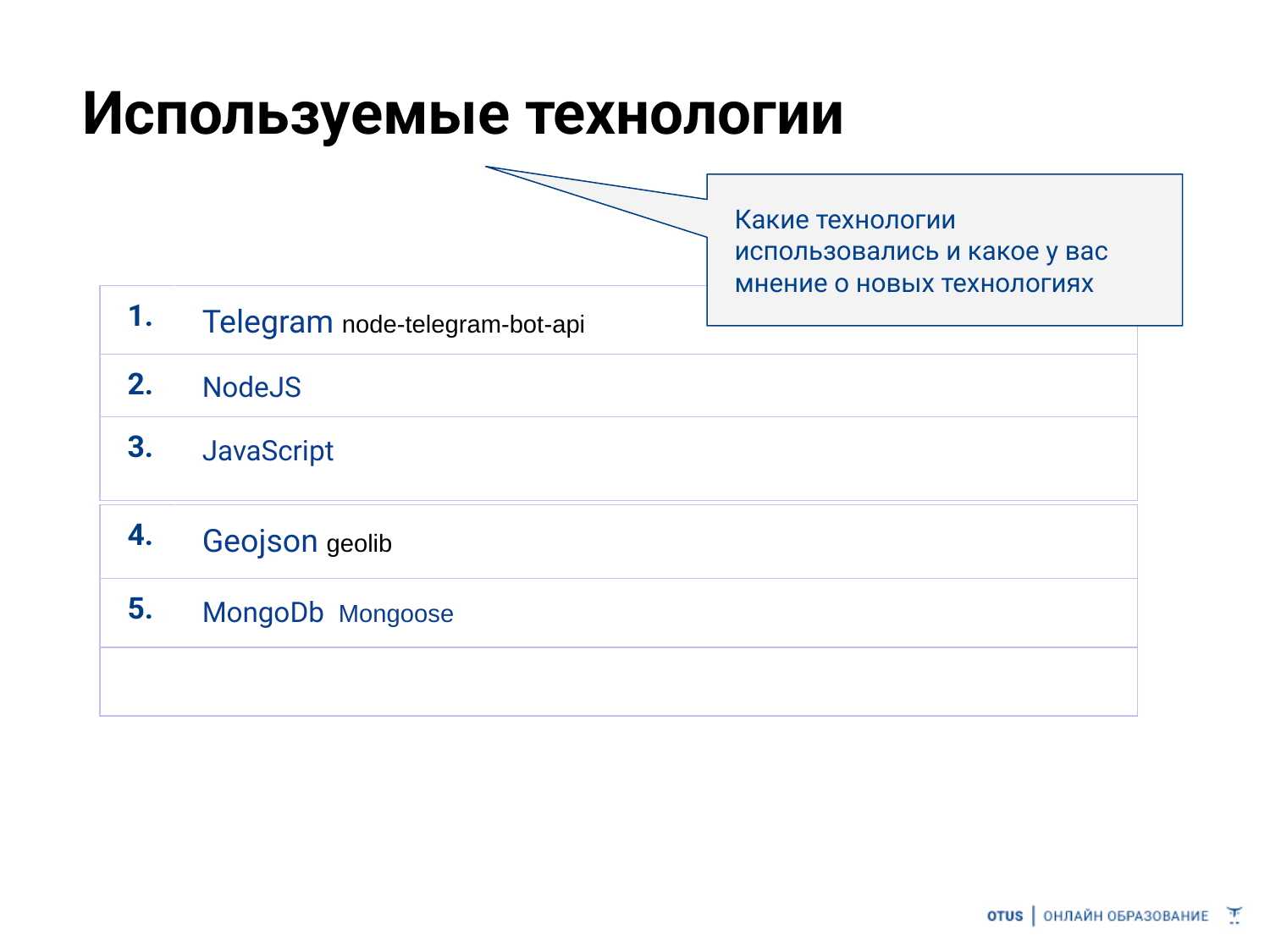

# Используемые технологии
Какие технологии использовались и какое у вас мнение о новых технологиях
| 1. | Telegram node-telegram-bot-api |
| --- | --- |
| 2. | NodeJS |
| 3. | JаvaScript |
| 4. | Geojson geolib |
| --- | --- |
| 5. | MongoDb Mongoose |
|  |  |